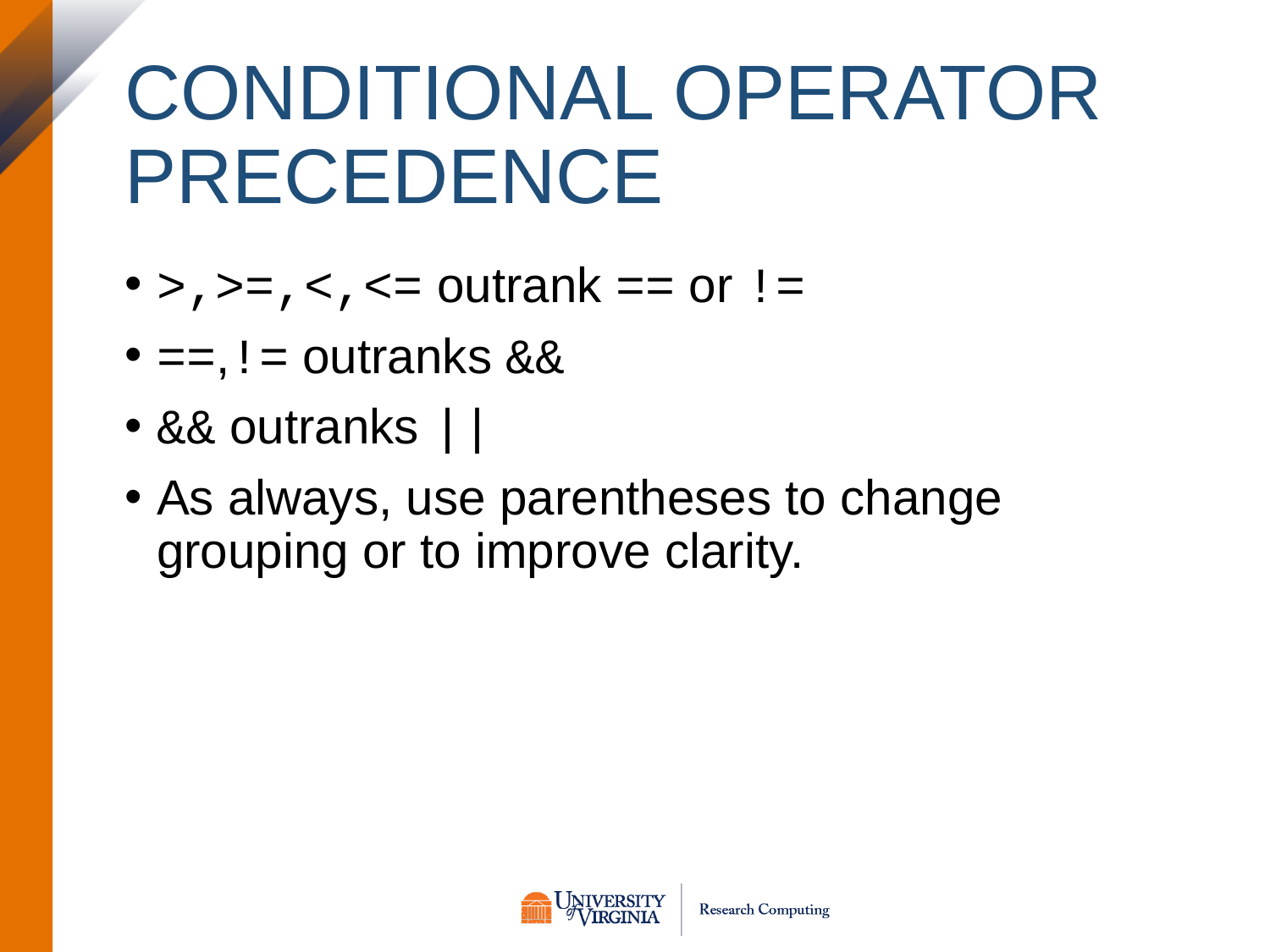

# Conditional Operator Precedence
>,>=,<,<= outrank == or !=
==,!= outranks &&
&& outranks ||
As always, use parentheses to change grouping or to improve clarity.